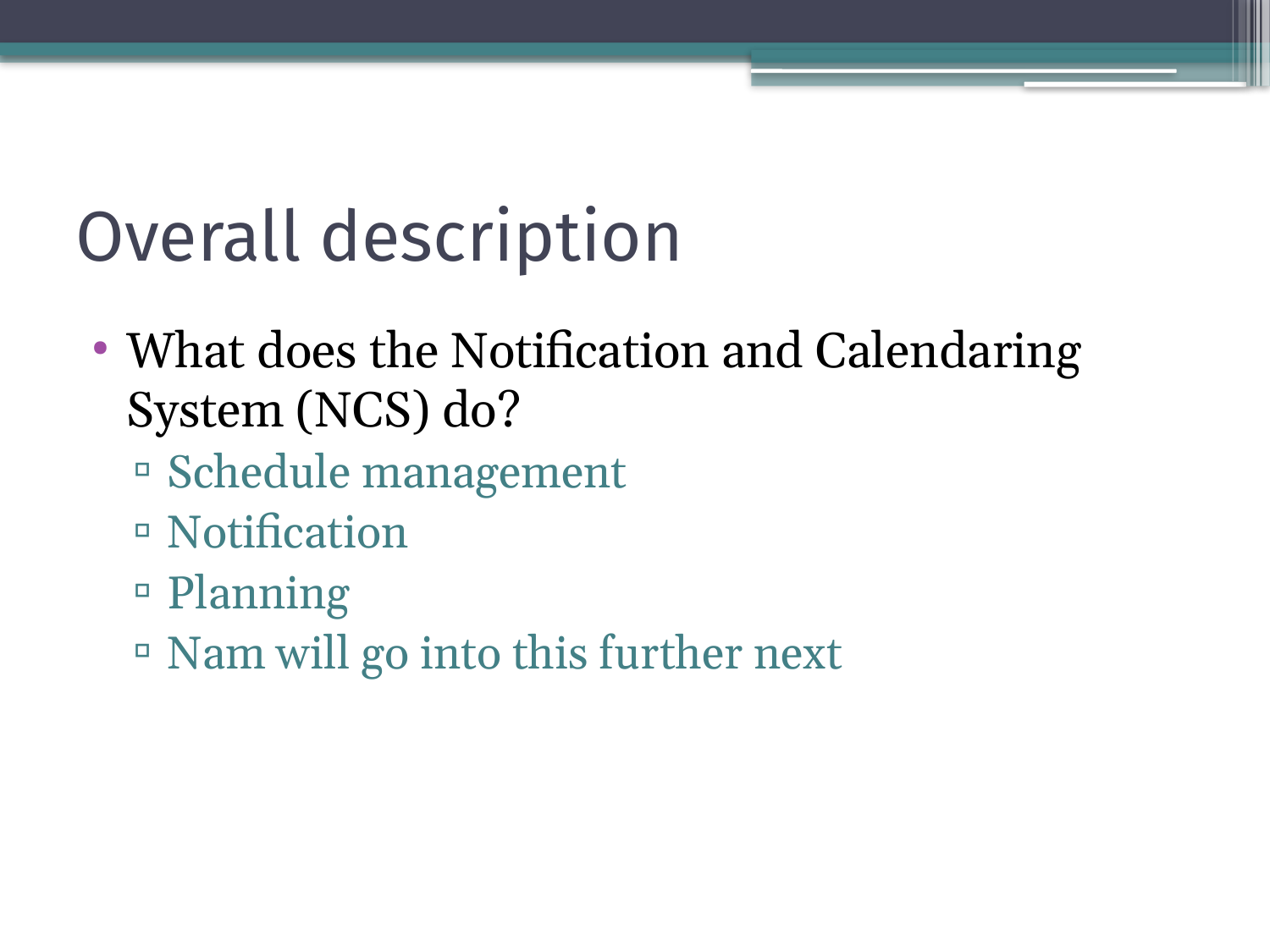

# Overall description
What does the Notification and Calendaring System (NCS) do?
Schedule management
Notification
Planning
Nam will go into this further next